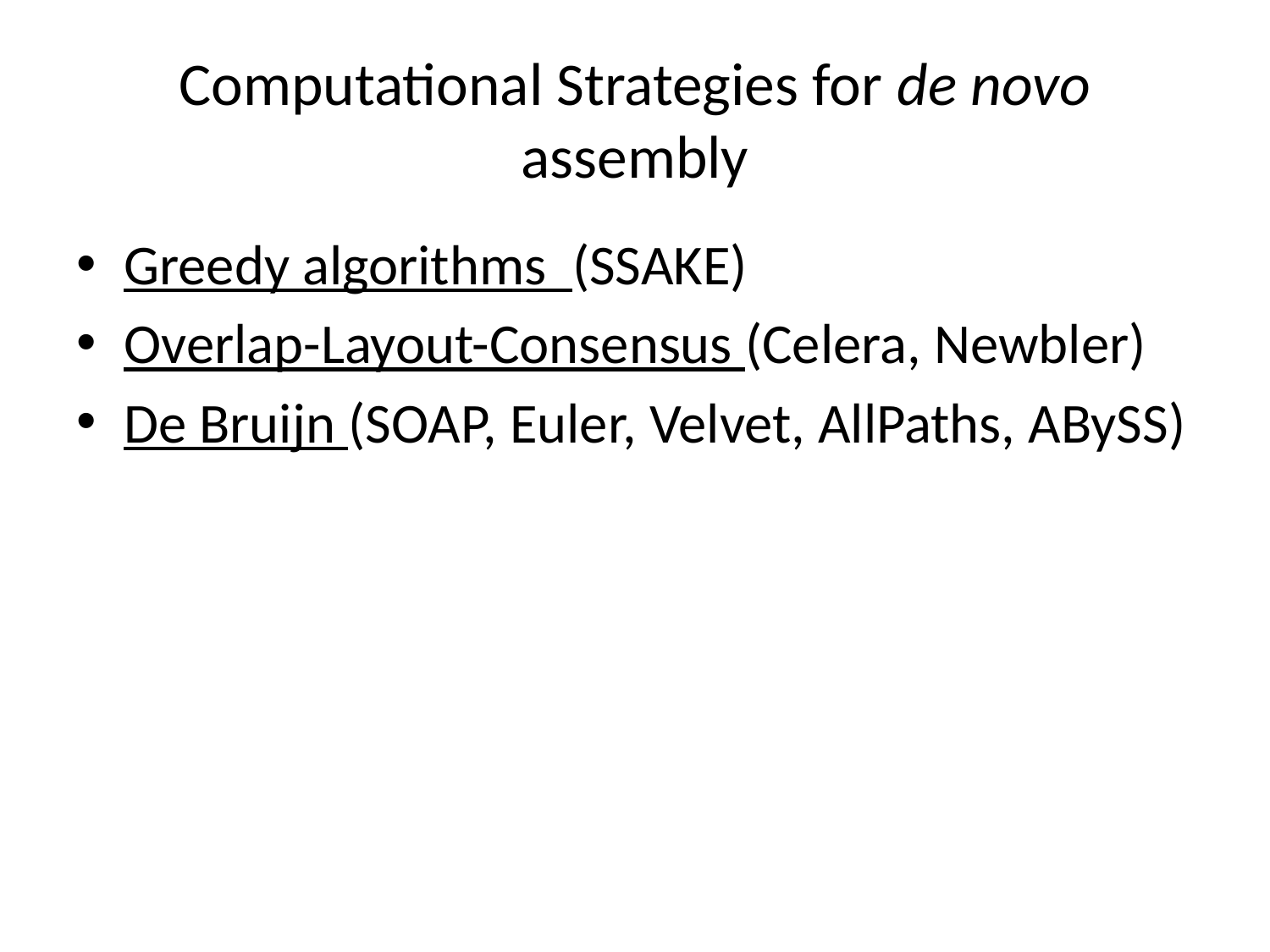

# Computational Strategies for de novo assembly
Greedy algorithms  (SSAKE)
Overlap-Layout-Consensus (Celera, Newbler)
De Bruijn (SOAP, Euler, Velvet, AllPaths, ABySS)